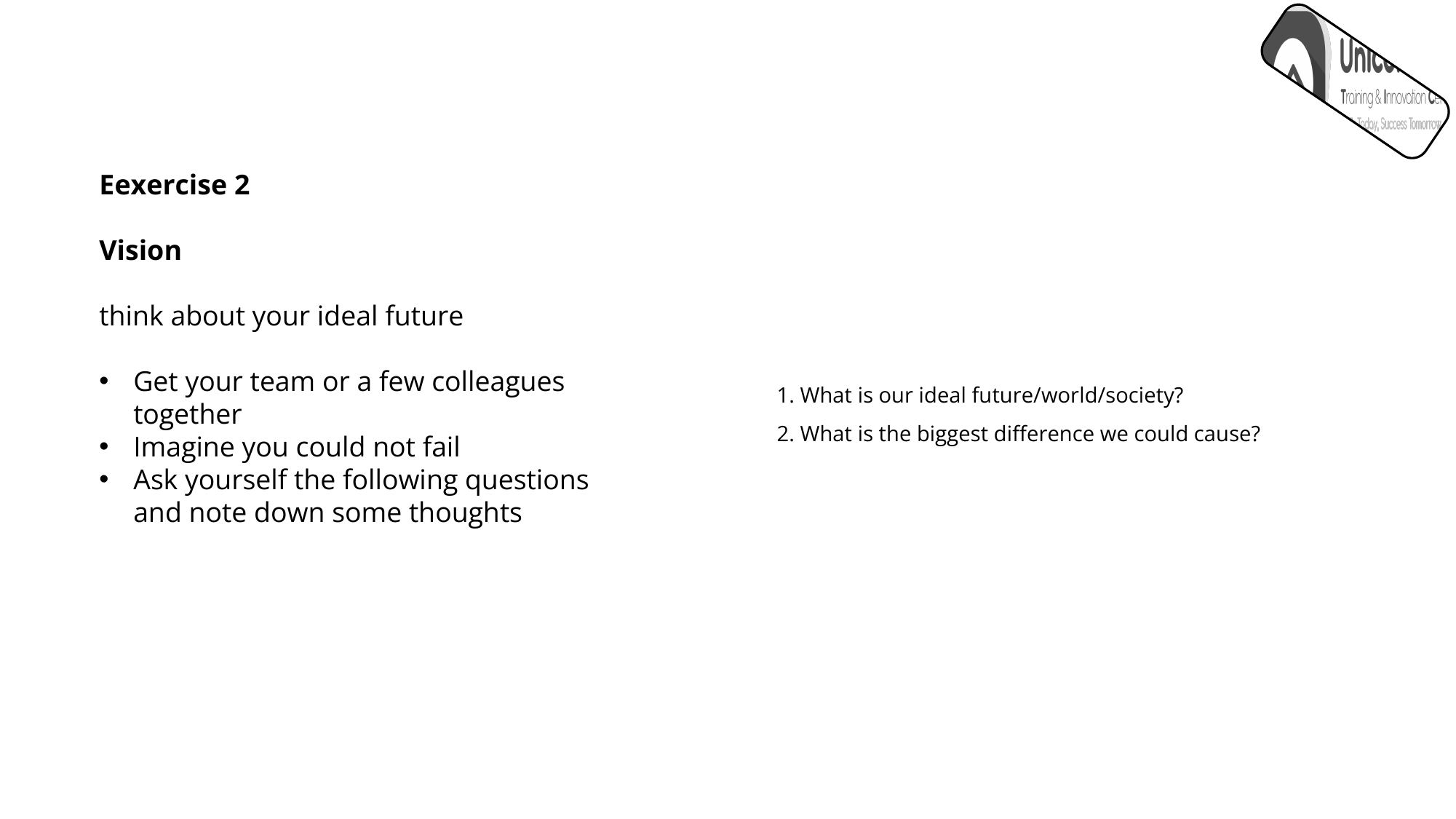

1. What is our ideal future/world/society?
2. What is the biggest difference we could cause?
Eexercise 2

Vision

think about your ideal future

Get your team or a few colleagues together
Imagine you could not fail
Ask yourself the following questions and note down some thoughts